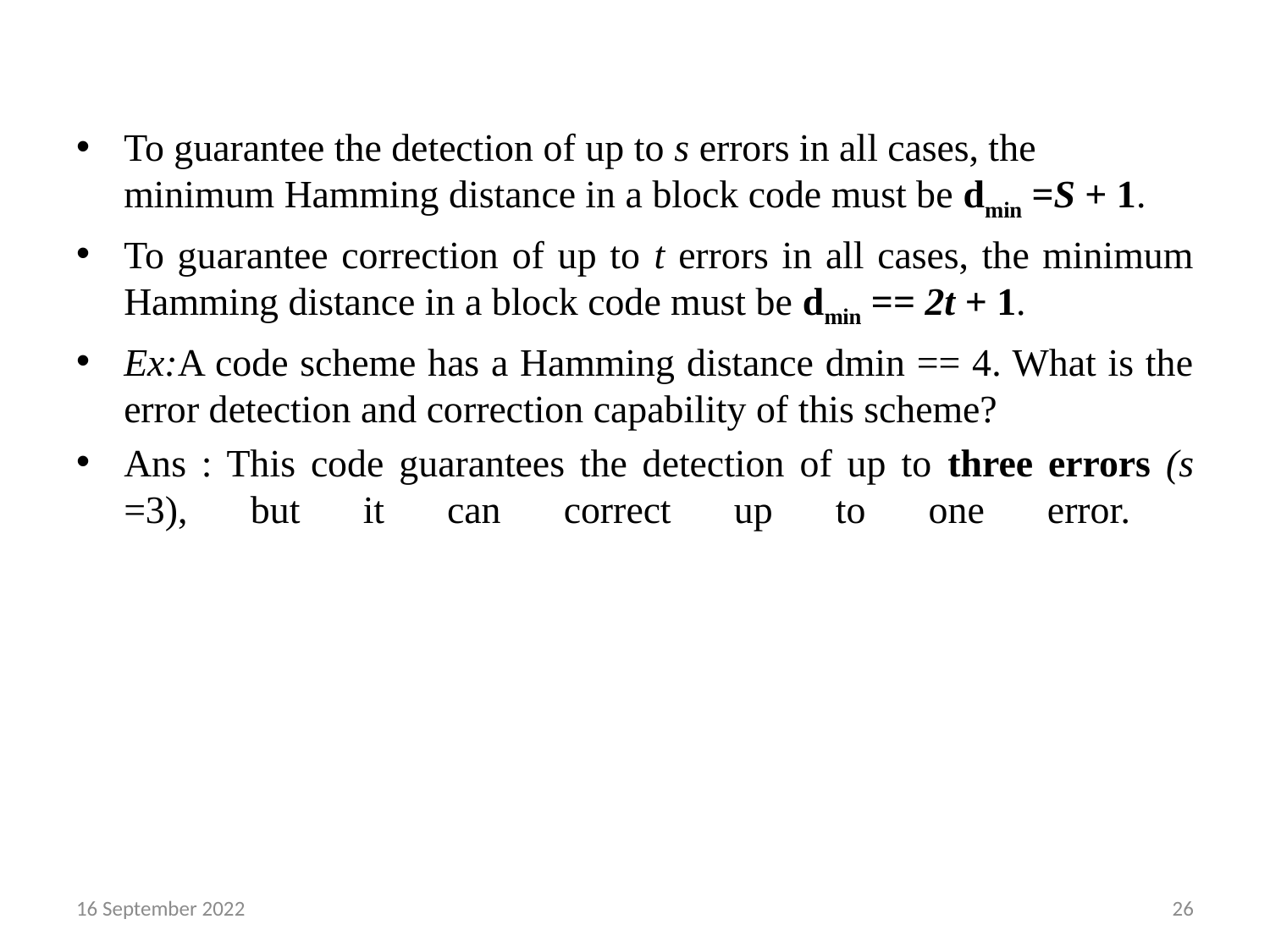

#
To guarantee the detection of up to s errors in all cases, the minimum Hamming distance in a block code must be dmin =S + 1.
To guarantee correction of up to t errors in all cases, the minimum Hamming distance in a block code must be dmin == 2t + 1.
Ex:A code scheme has a Hamming distance dmin == 4. What is the error detection and correction capability of this scheme?
Ans : This code guarantees the detection of up to three errors (s =3), but it can correct up to one error.
16 September 2022
26